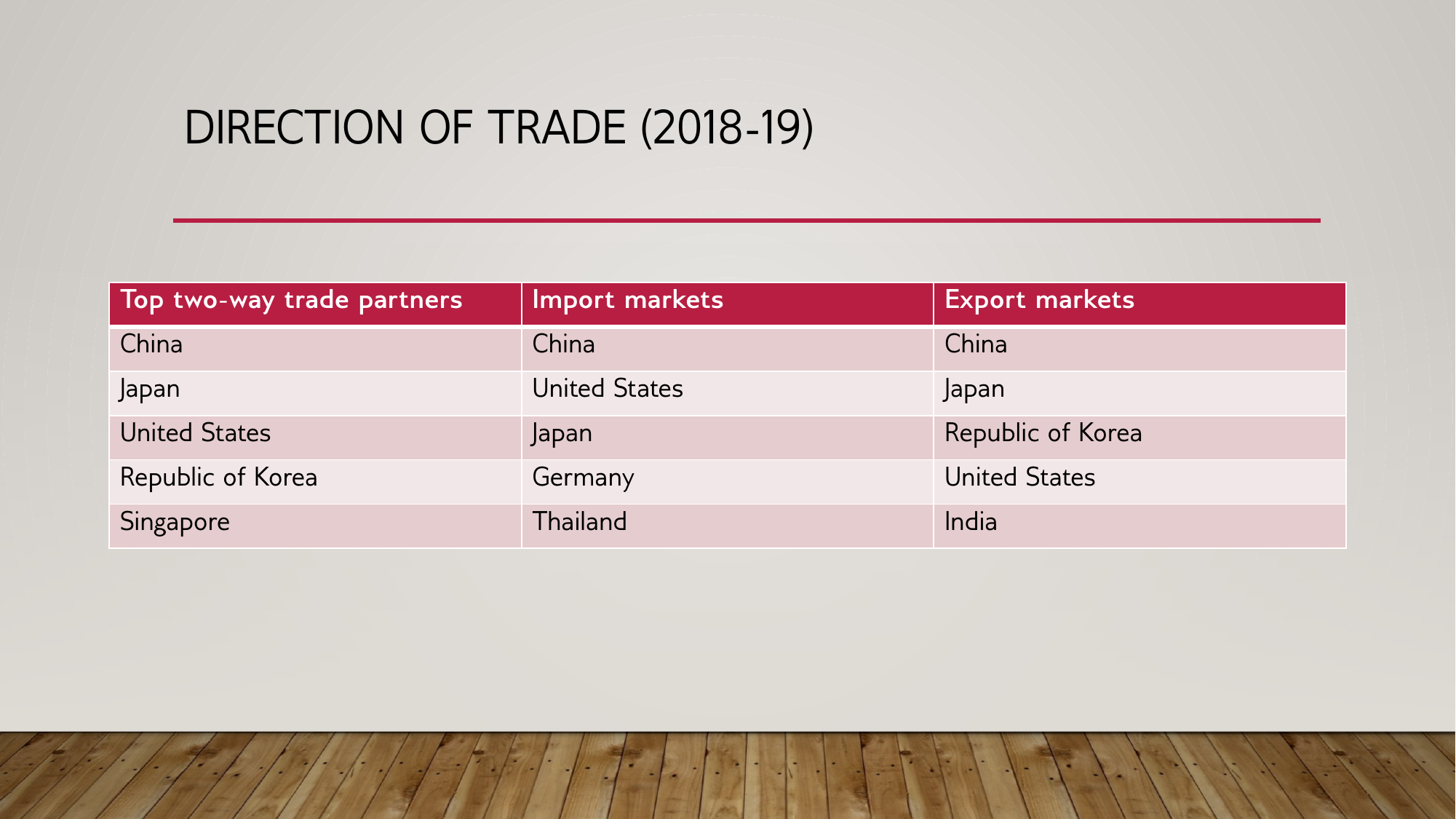

# Direction of trade (2018-19)
| Top two-way trade partners | Import markets | Export markets |
| --- | --- | --- |
| China | China | China |
| Japan | United States | Japan |
| United States | Japan | Republic of Korea |
| Republic of Korea | Germany | United States |
| Singapore | Thailand | India |